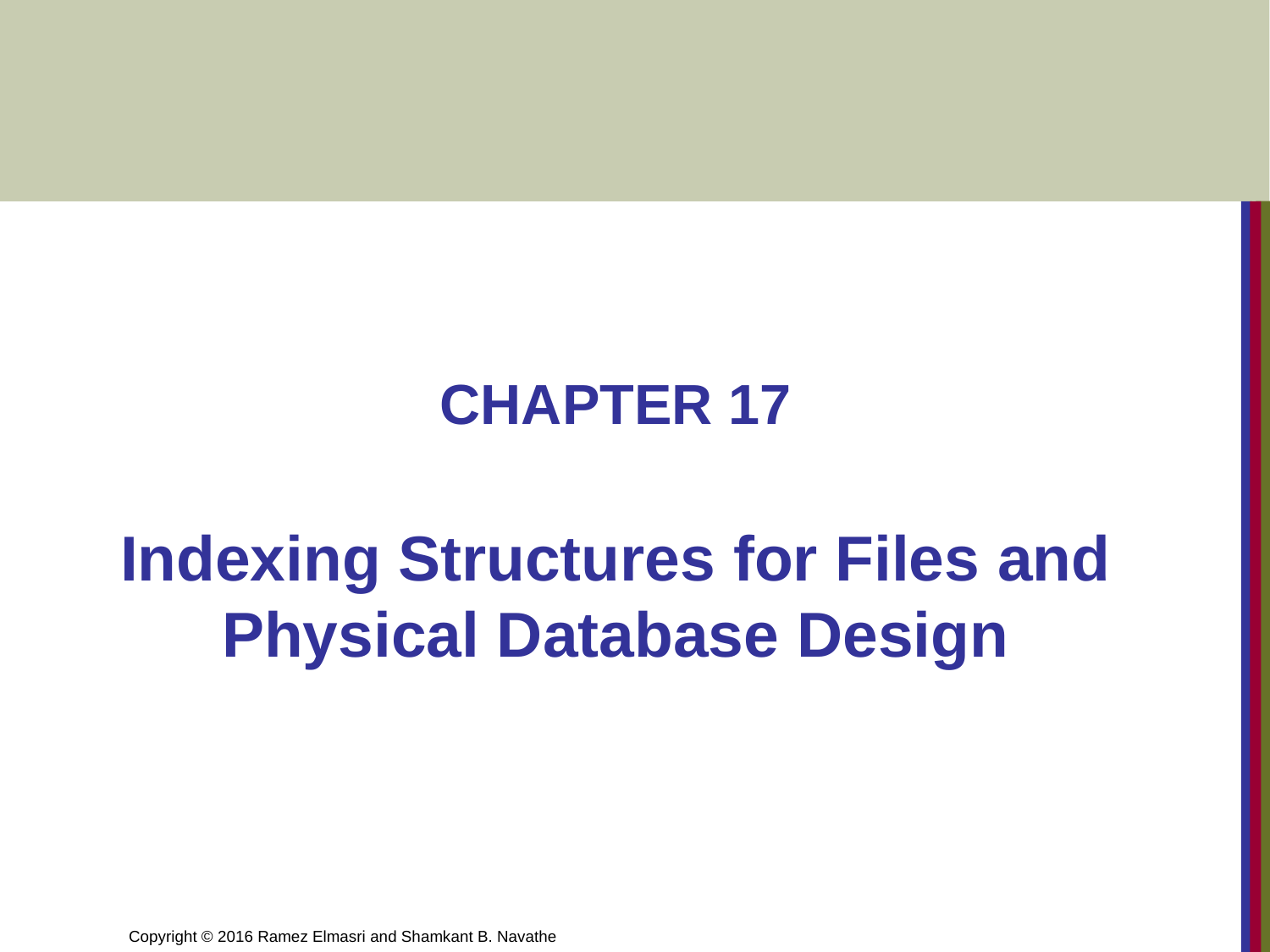

CHAPTER 17

Indexing Structures for Files and Physical Database Design